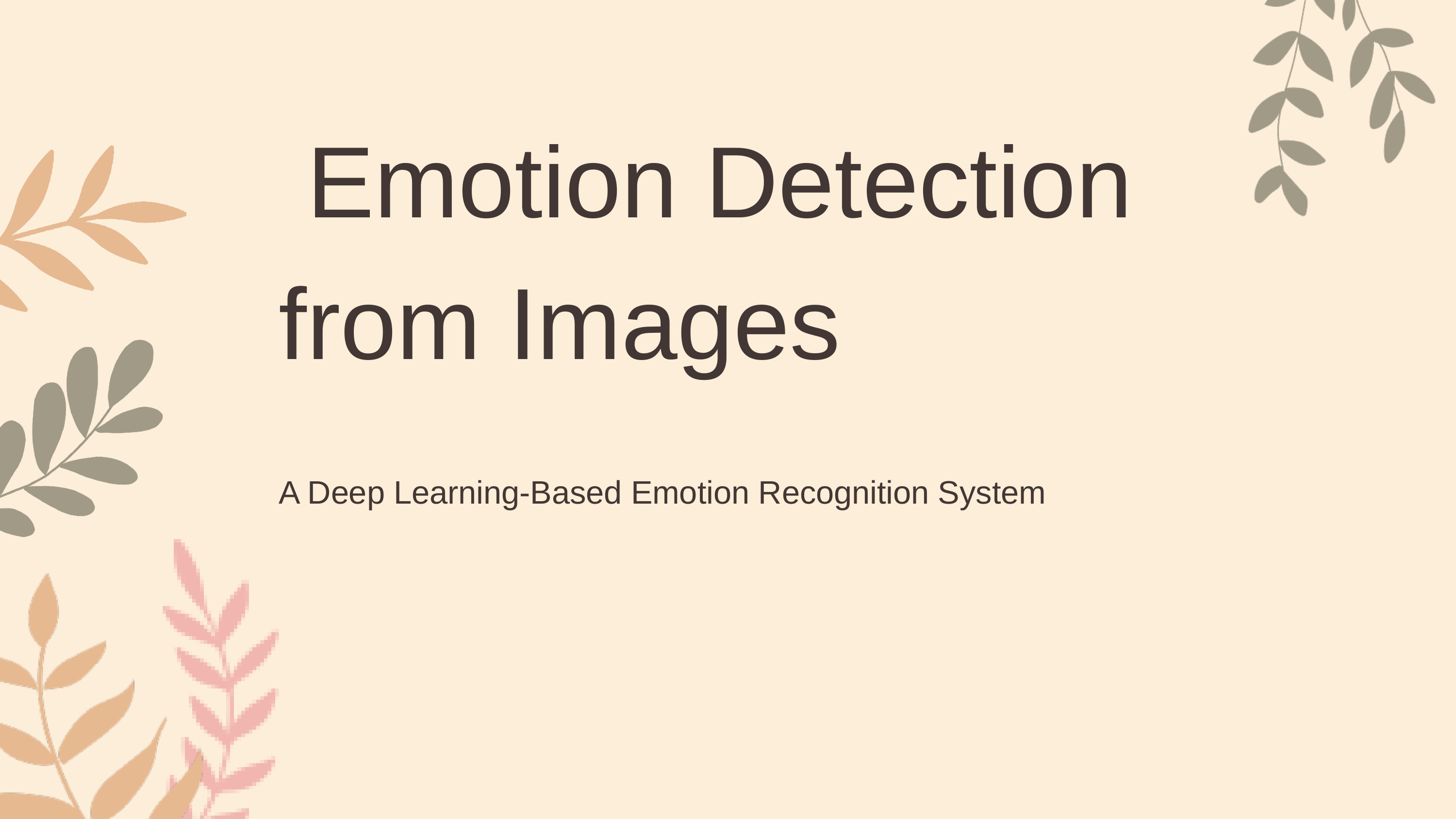

Emotion Detection from Images

A Deep Learning-Based Emotion Recognition System